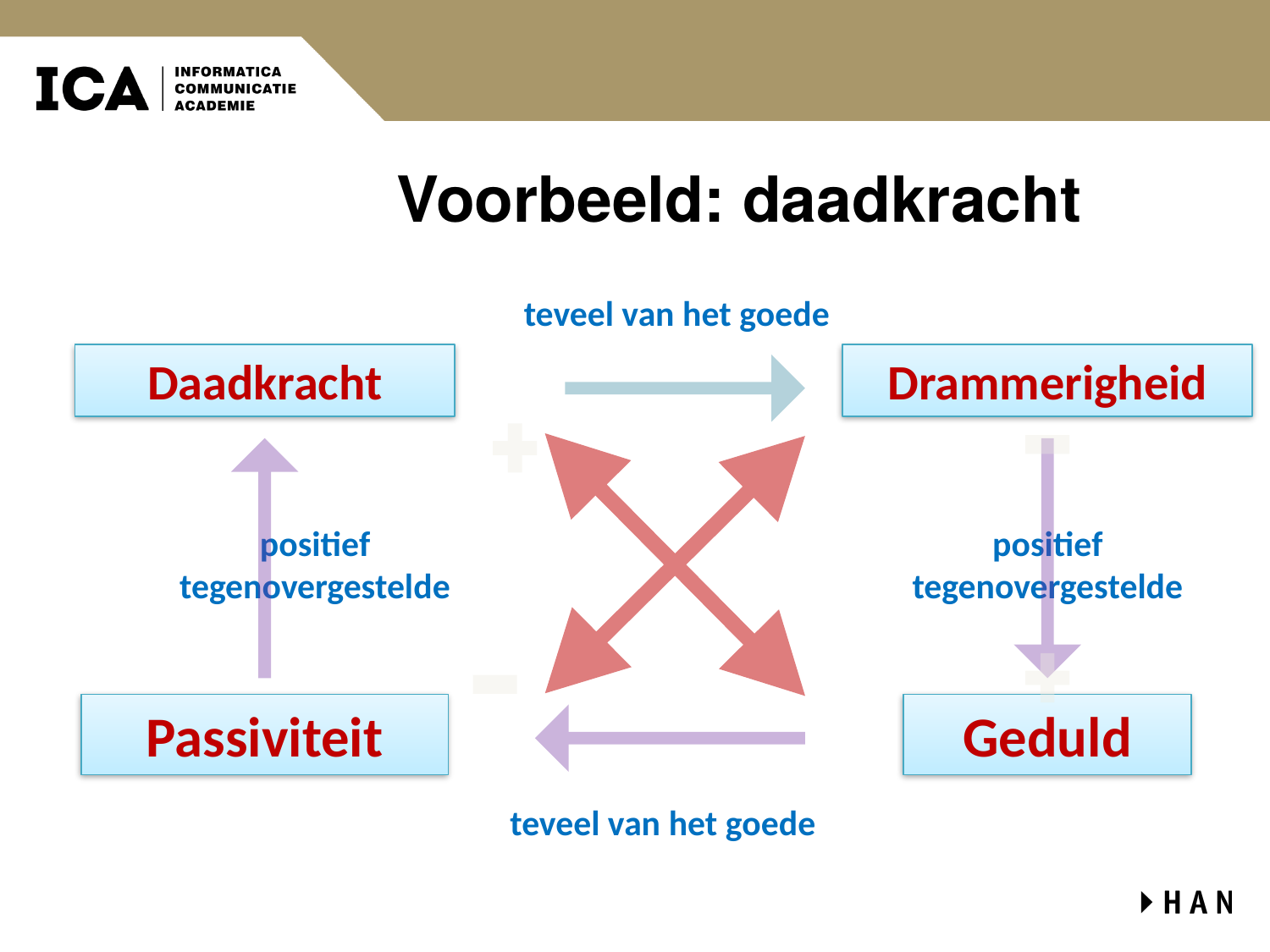

# Voorbeeld: daadkracht
teveel van het goede

Daadkracht
Drammerigheid

positief tegenovergestelde
positief tegenovergestelde

Passiviteit
Geduld

teveel van het goede